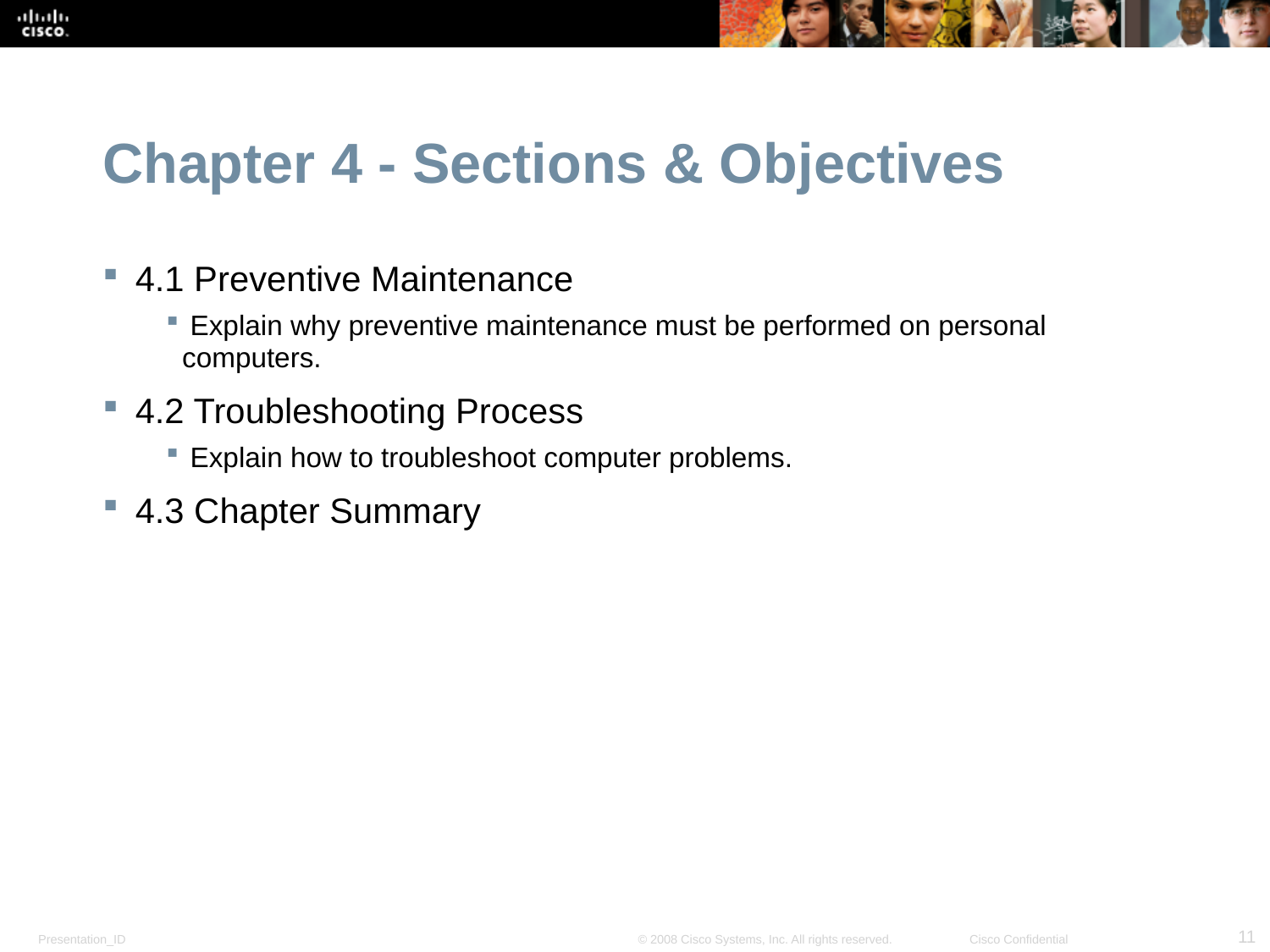

Chapter 4 - Sections & Objectives
4.1 Preventive Maintenance
 Explain why preventive maintenance must be performed on personal computers.
4.2 Troubleshooting Process
 Explain how to troubleshoot computer problems.
4.3 Chapter Summary